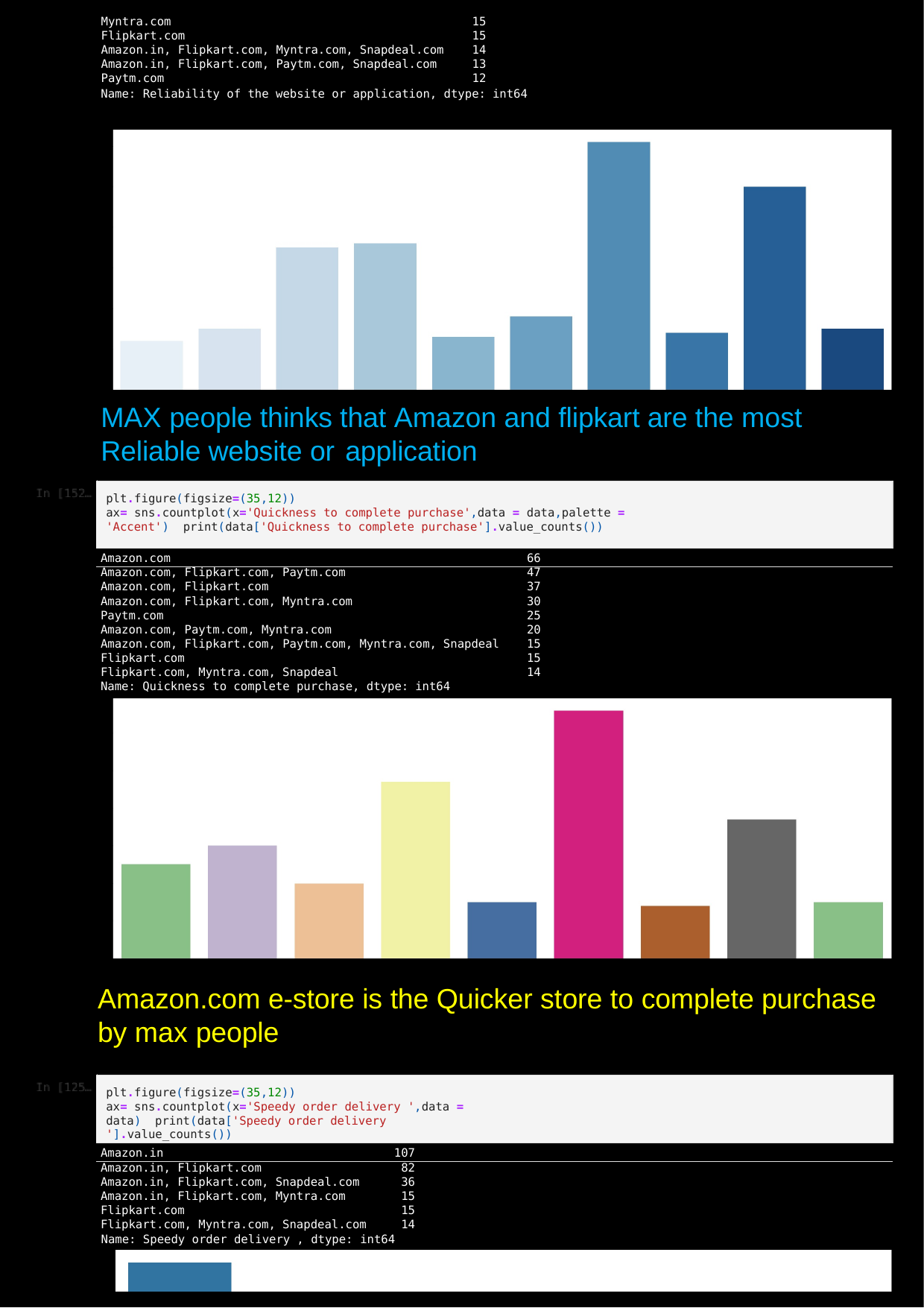

| Myntra.com | 15 |
| --- | --- |
| Flipkart.com | 15 |
| Amazon.in, Flipkart.com, Myntra.com, Snapdeal.com | 14 |
| Amazon.in, Flipkart.com, Paytm.com, Snapdeal.com | 13 |
| Paytm.com | 12 |
Name: Reliability of the website or application, dtype: int64

MAX people thinks that Amazon and flipkart are the most Reliable website or application

| plt.figure(figsize=(35,12)) ax= sns.countplot(x='Quickness to complete purchase',data = data,palette = 'Accent') print(data['Quickness to complete purchase'].value\_counts()) |  |
| --- | --- |
| Amazon.com | 66 |
| Amazon.com, Flipkart.com, Paytm.com | 47 |
| Amazon.com, Flipkart.com | 37 |
| Amazon.com, Flipkart.com, Myntra.com | 30 |
| Paytm.com | 25 |
| Amazon.com, Paytm.com, Myntra.com | 20 |
| Amazon.com, Flipkart.com, Paytm.com, Myntra.com, Snapdeal | 15 |
| Flipkart.com | 15 |
| Flipkart.com, Myntra.com, Snapdeal | 14 |
| Name: Quickness to complete purchase, dtype: int64 |  |

Amazon.com e-store is the Quicker store to complete purchase by max people

| plt.figure(figsize=(35,12)) ax= sns.countplot(x='Speedy order delivery ',data = data) print(data['Speedy order delivery '].value\_counts()) |  |
| --- | --- |
| Amazon.in | 107 |
| Amazon.in, Flipkart.com | 82 |
| Amazon.in, Flipkart.com, Snapdeal.com | 36 |
| Amazon.in, Flipkart.com, Myntra.com | 15 |
| Flipkart.com | 15 |
| Flipkart.com, Myntra.com, Snapdeal.com | 14 |
Name: Speedy order delivery , dtype: int64